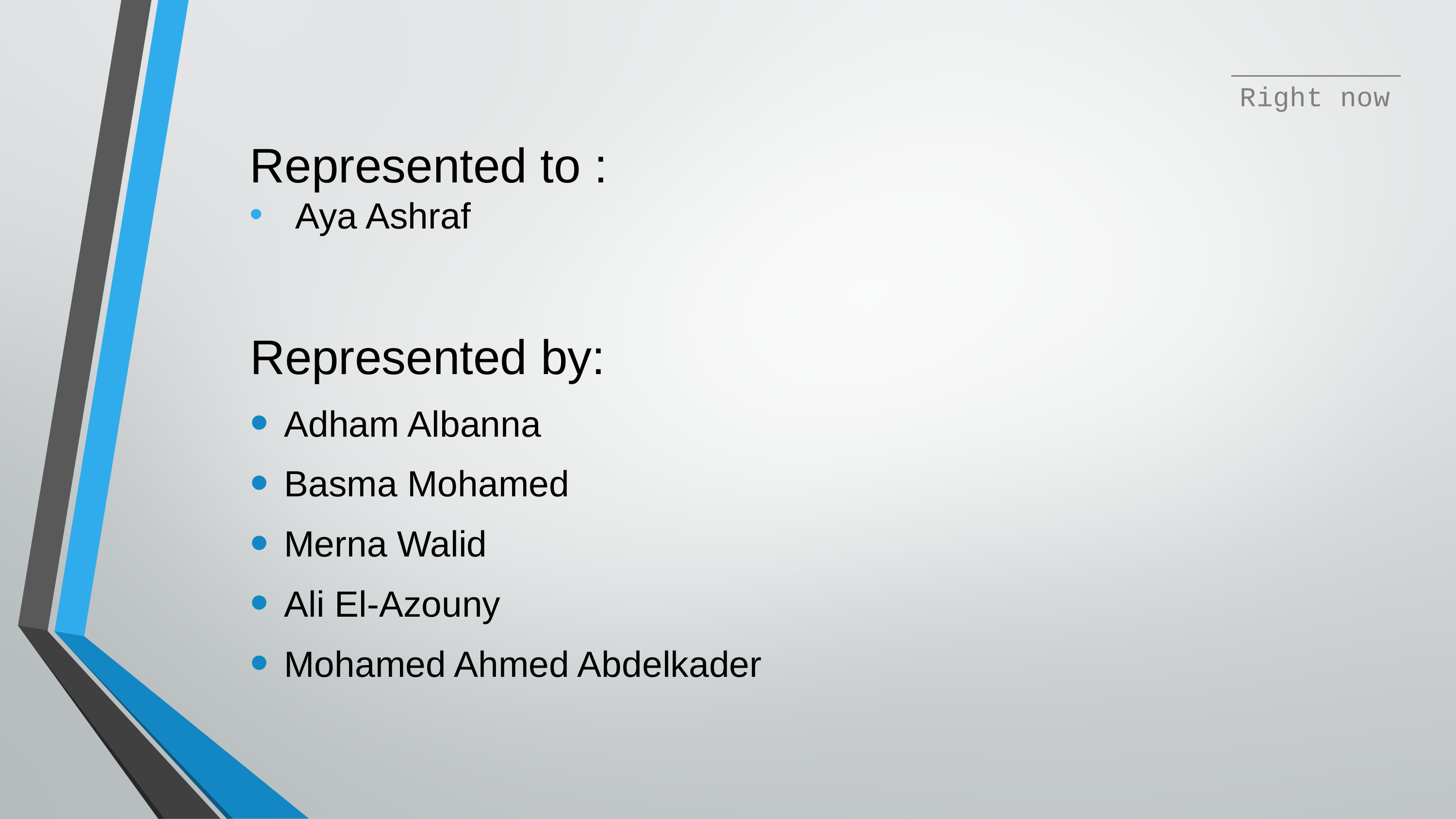

Right now

Represented to :
Aya Ashraf
Represented by:
Adham Albanna
Basma Mohamed
Merna Walid
Ali El-Azouny
Mohamed Ahmed Abdelkader